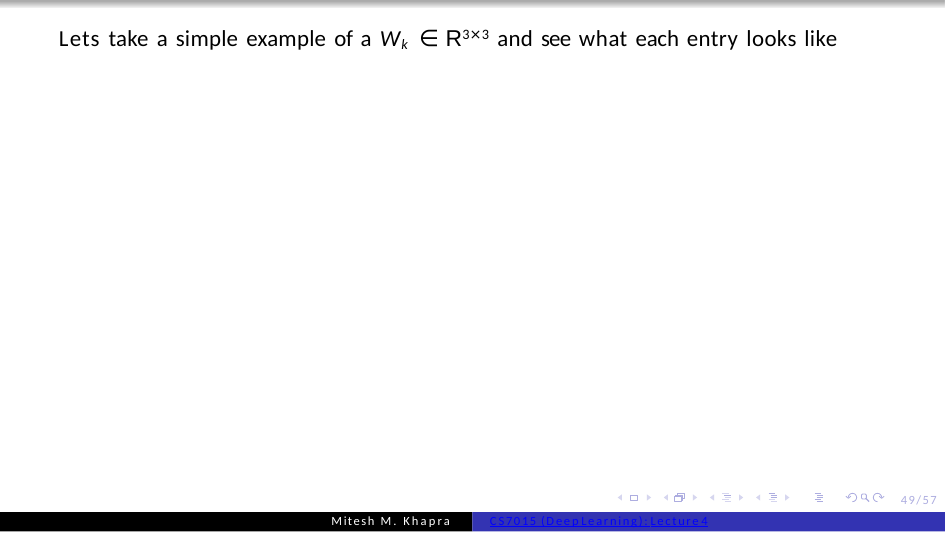

Lets take a simple example of a Wk ∈ R3×3  and see what each entry looks like
49/57

Mitesh M. Khapra
CS7015 (Deep Learning): Lecture 4